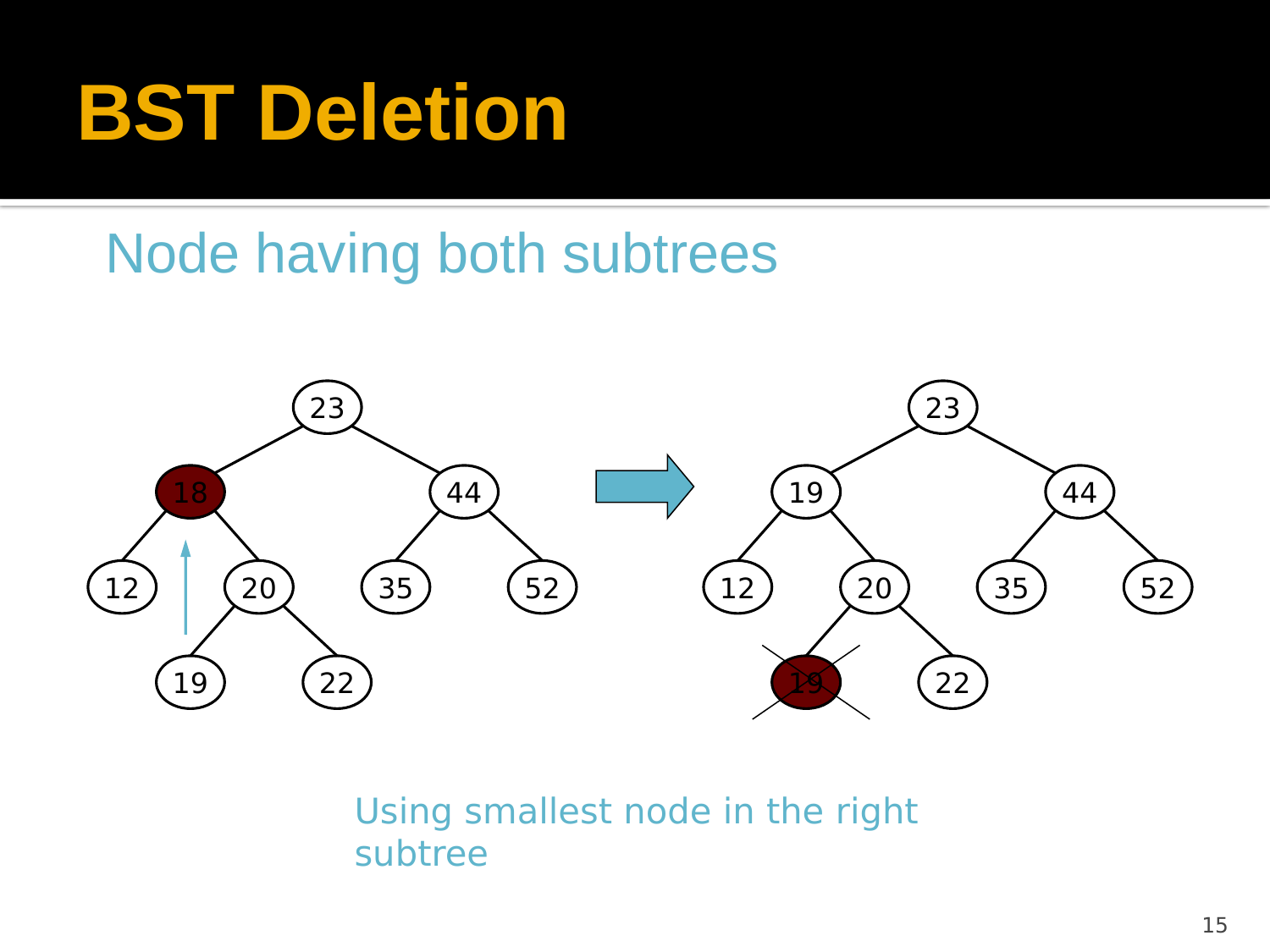

# BST Deletion
Node having both subtrees

23
23

18
44
19
44

12
20
35
52
12
20
35
52

19
22
19
22
Using smallest node in the right subtree
15